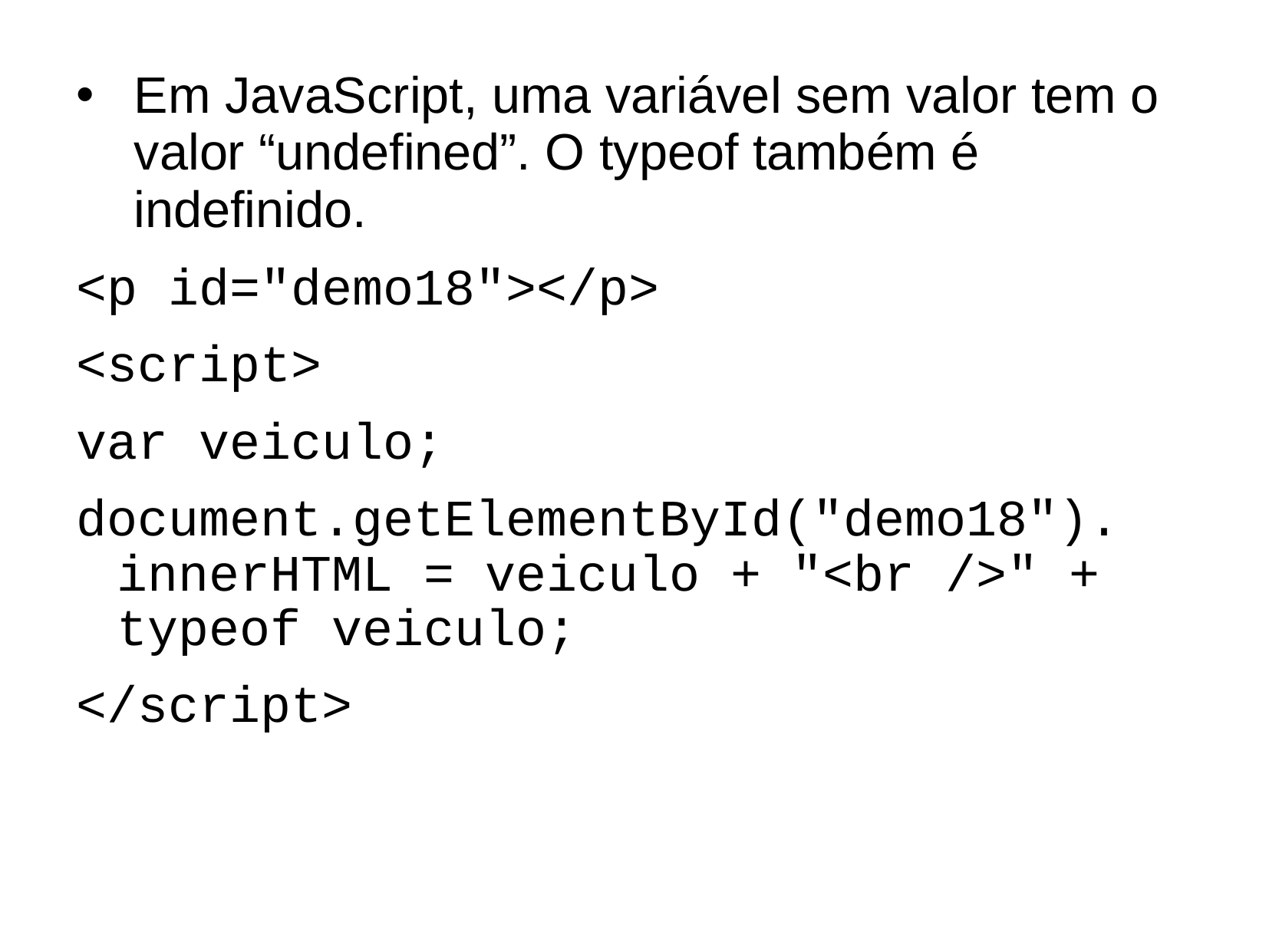

Em JavaScript, uma variável sem valor tem o valor “undefined”. O typeof também é indefinido.
<p id="demo18"></p>
<script>
var veiculo;
document.getElementById("demo18"). innerHTML = veiculo + "<br />" + typeof veiculo;
</script>